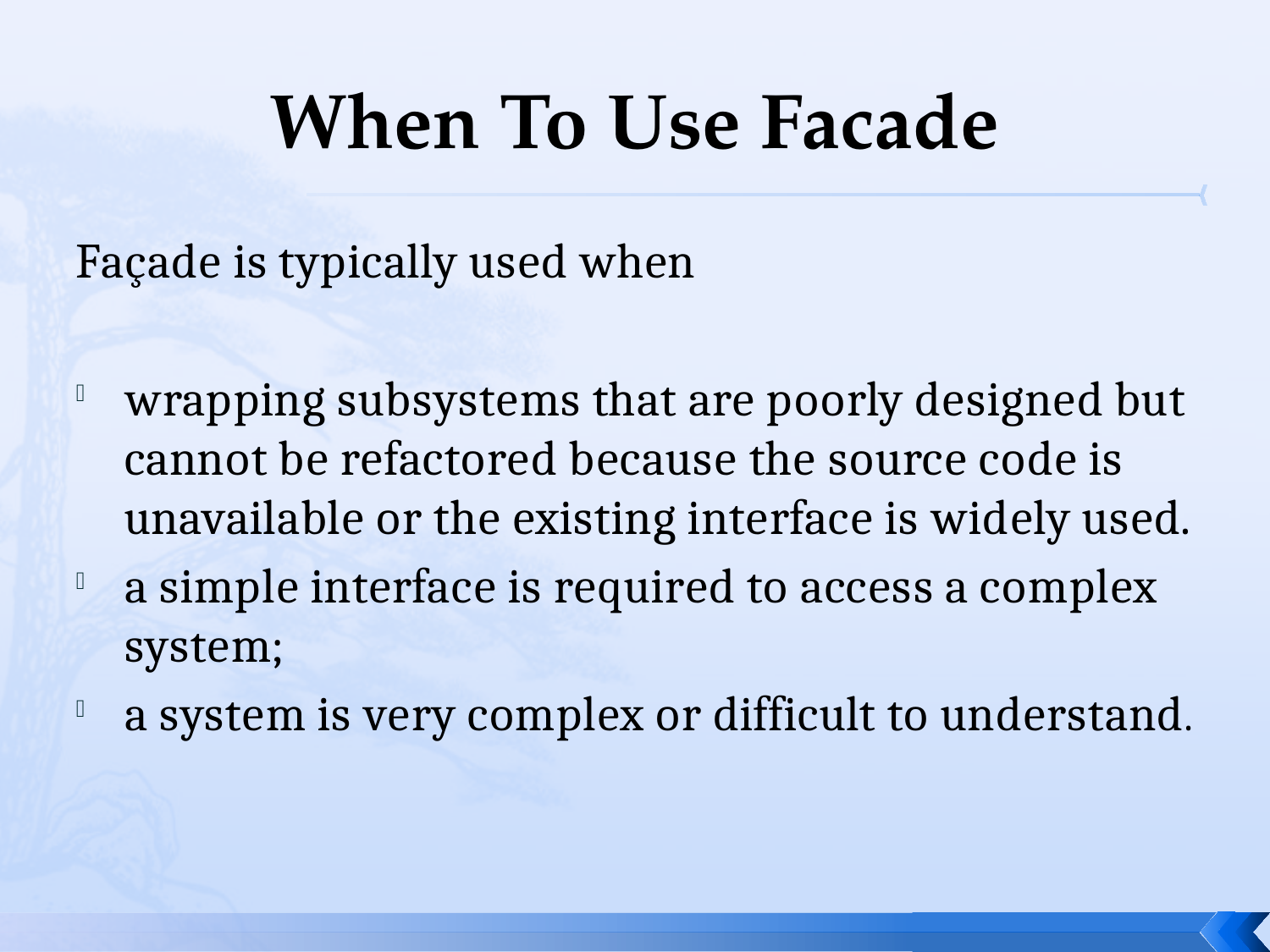

# When To Use Facade
Façade is typically used when

wrapping subsystems that are poorly designed but cannot be refactored because the source code is unavailable or the existing interface is widely used.
a simple interface is required to access a complex system;
a system is very complex or difficult to understand.